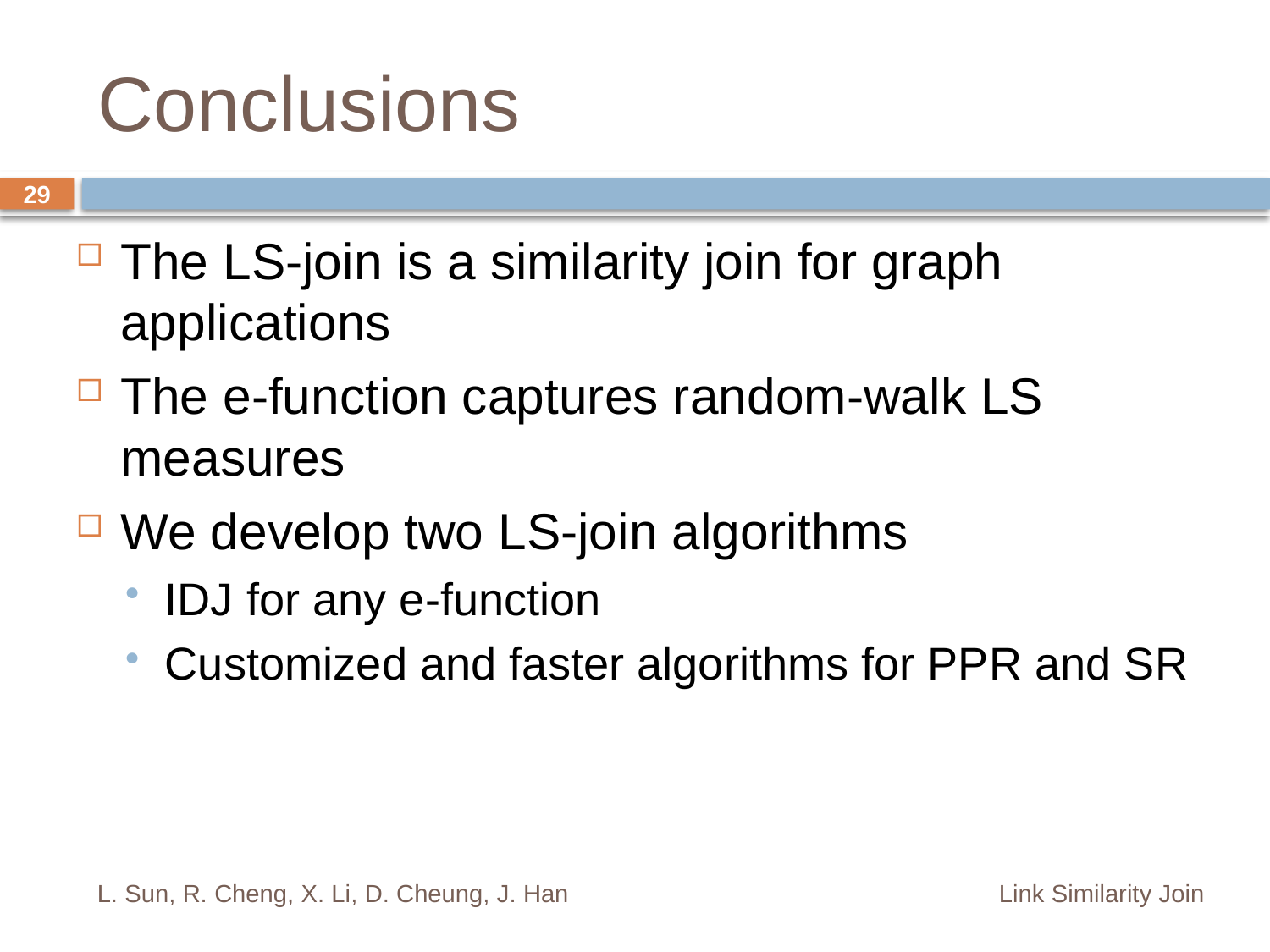

# Conclusions
29
The LS-join is a similarity join for graph applications
The e-function captures random-walk LS measures
We develop two LS-join algorithms
IDJ for any e-function
Customized and faster algorithms for PPR and SR
L. Sun, R. Cheng, X. Li, D. Cheung, J. Han
Link Similarity Join